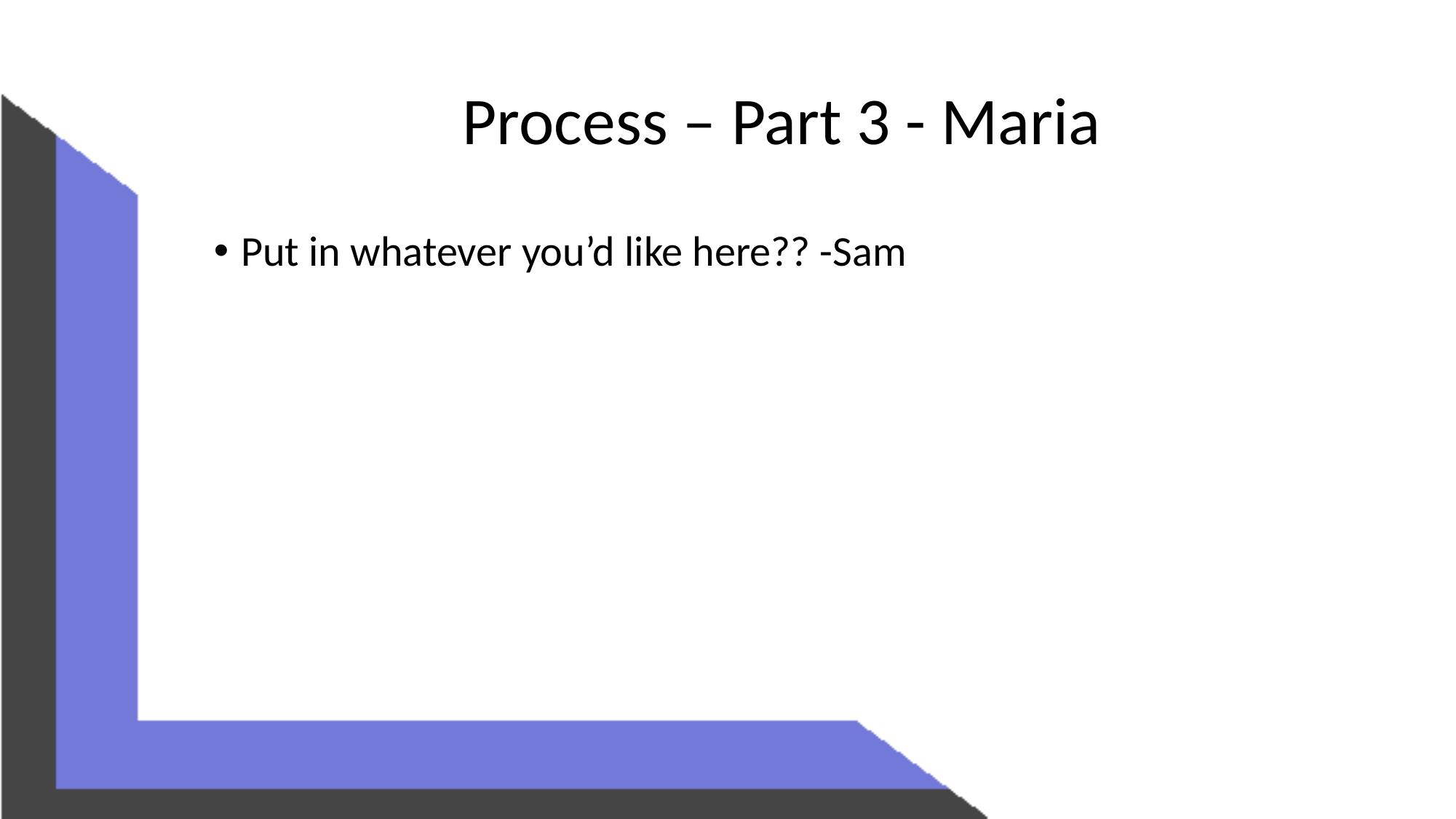

# Process – Part 3 - Maria
Put in whatever you’d like here?? -Sam